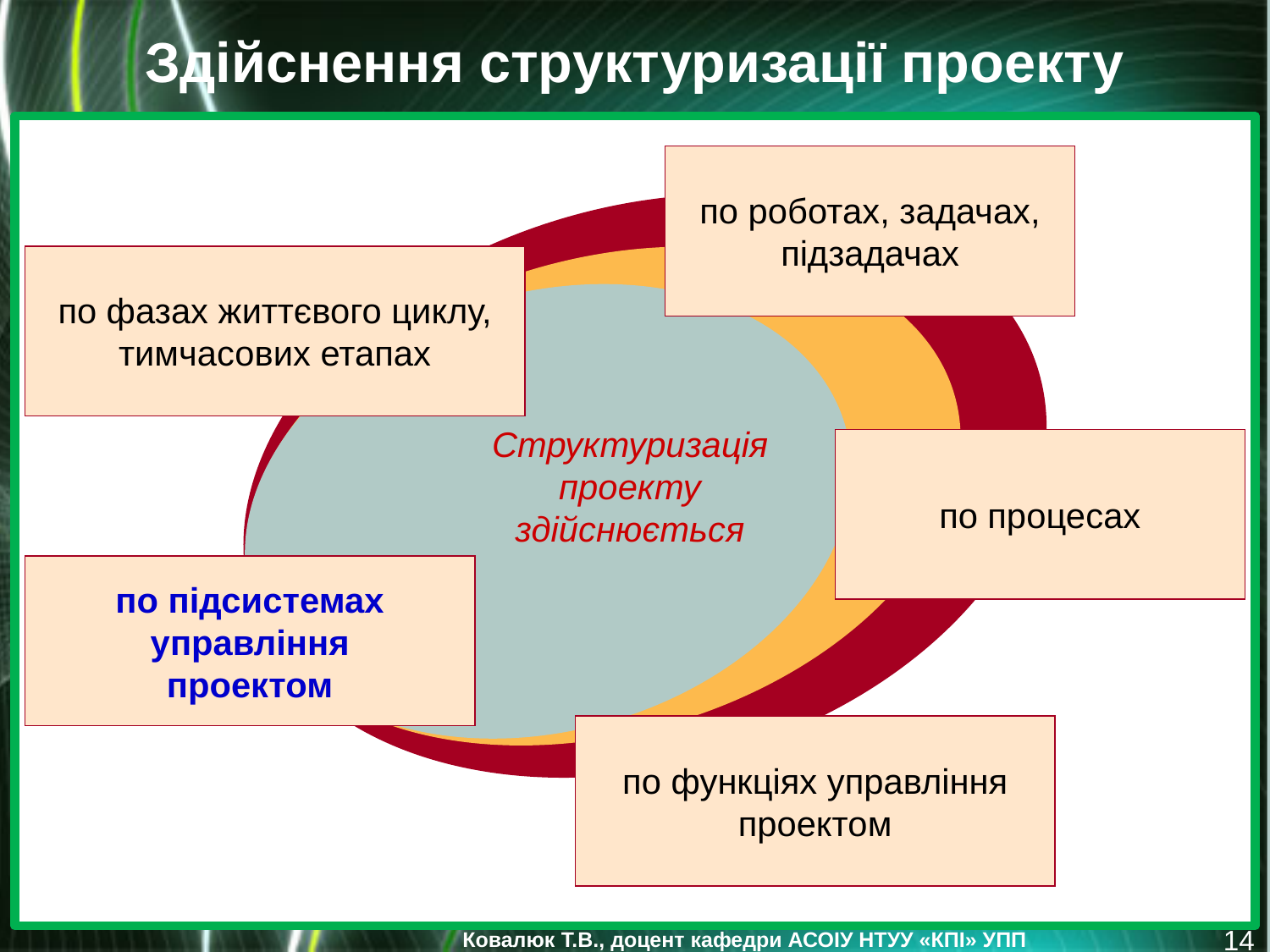

Здійснення структуризації проекту
по роботах, задачах,
підзадачах

по фазах життєвого циклу,
тимчасових етапах
Структуризація
проекту
здійснюється
по процесах
по підсистемах
управління
проектом
по функціях управління
проектом
14